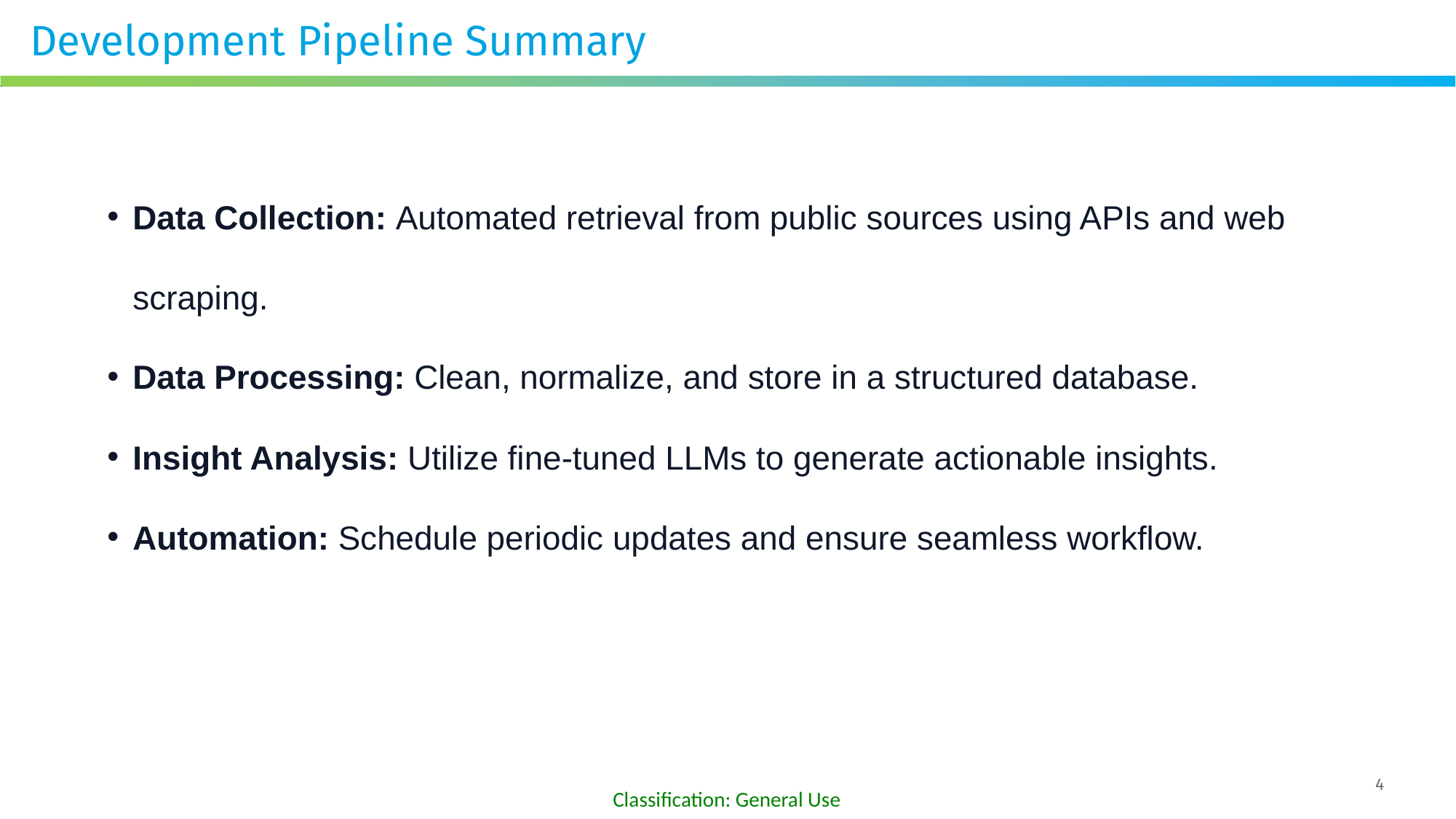

Development Pipeline Summary
Data Collection: Automated retrieval from public sources using APIs and web scraping.
Data Processing: Clean, normalize, and store in a structured database.
Insight Analysis: Utilize fine-tuned LLMs to generate actionable insights.
Automation: Schedule periodic updates and ensure seamless workflow.